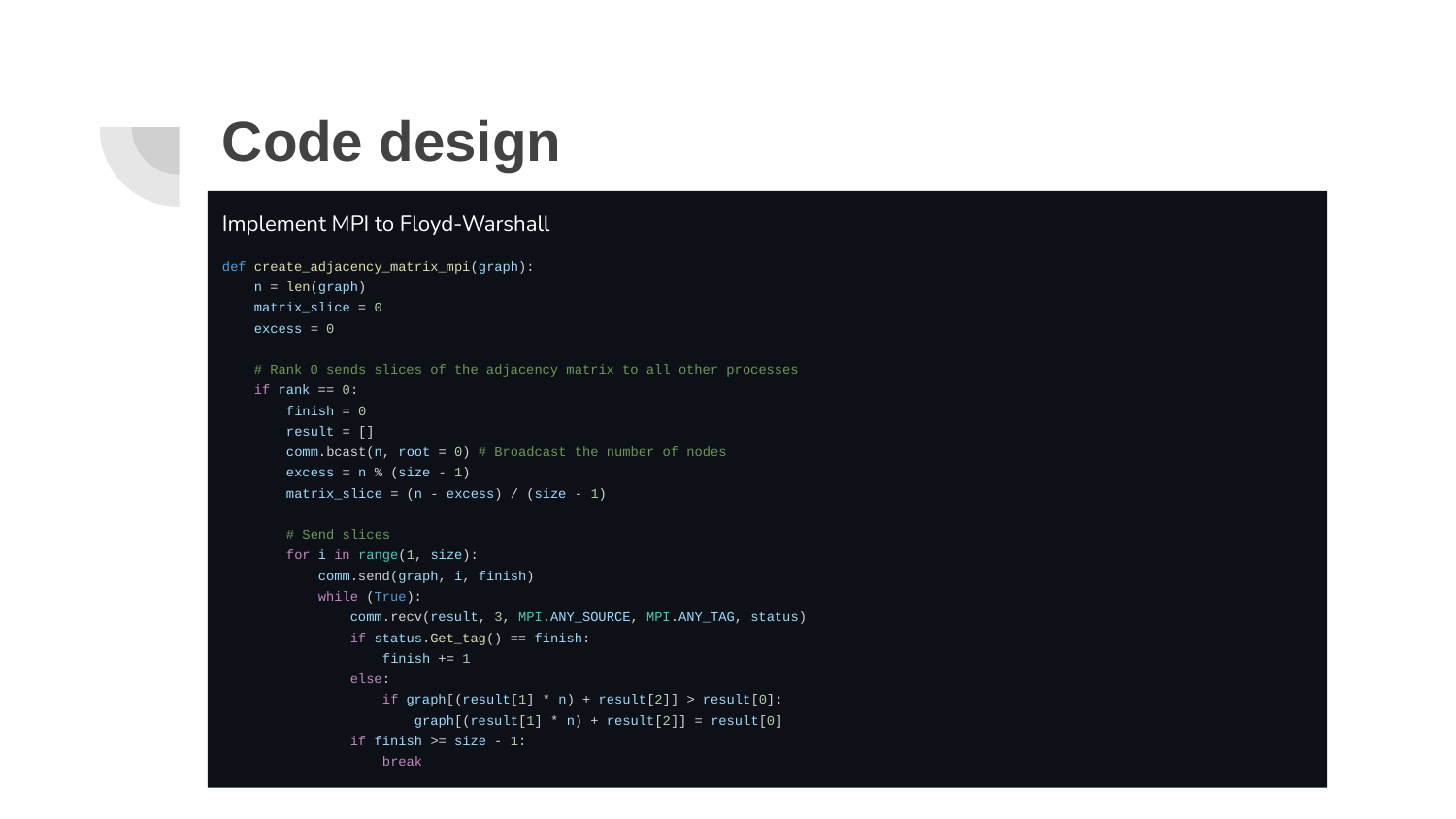

# Code design
Implement MPI to Floyd-Warshall
def create_adjacency_matrix_mpi(graph):
    n = len(graph)
    matrix_slice = 0
    excess = 0

    # Rank 0 sends slices of the adjacency matrix to all other processes
    if rank == 0:
        finish = 0
        result = []
        comm.bcast(n, root = 0) # Broadcast the number of nodes
        excess = n % (size - 1)
        matrix_slice = (n - excess) / (size - 1)

        # Send slices
        for i in range(1, size):
            comm.send(graph, i, finish)
            while (True):
                comm.recv(result, 3, MPI.ANY_SOURCE, MPI.ANY_TAG, status)
                if status.Get_tag() == finish:
                    finish += 1
                else:
                    if graph[(result[1] * n) + result[2]] > result[0]:
                        graph[(result[1] * n) + result[2]] = result[0]
                if finish >= size - 1:
                    break